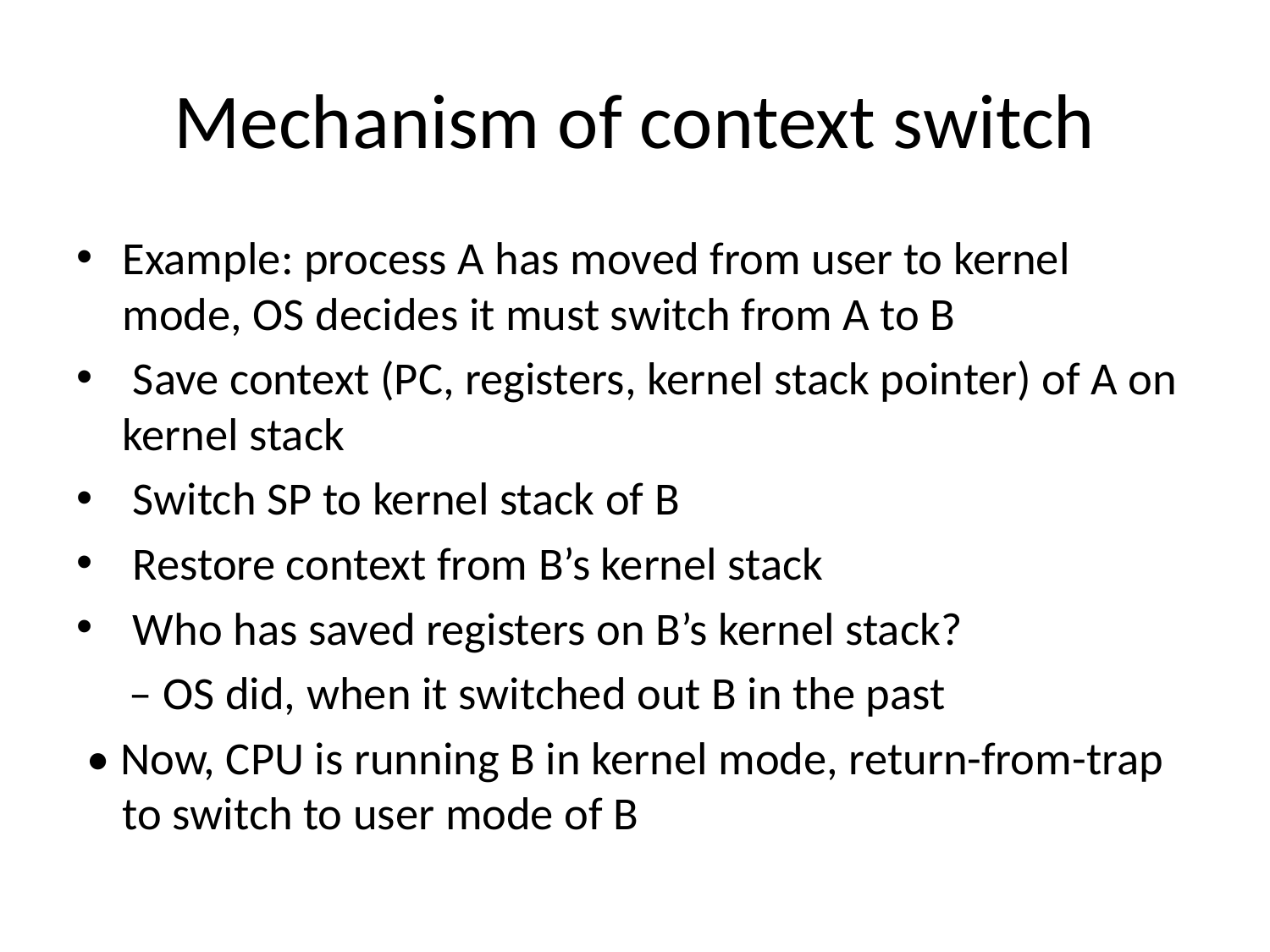

# Mechanism of context switch
Example: process A has moved from user to kernel mode, OS decides it must switch from A to B
 Save context (PC, registers, kernel stack pointer) of A on kernel stack
 Switch SP to kernel stack of B
 Restore context from B’s kernel stack
 Who has saved registers on B’s kernel stack?
     – OS did, when it switched out B in the past
 • Now, CPU is running B in kernel mode, return-from-trap to switch to user mode of B